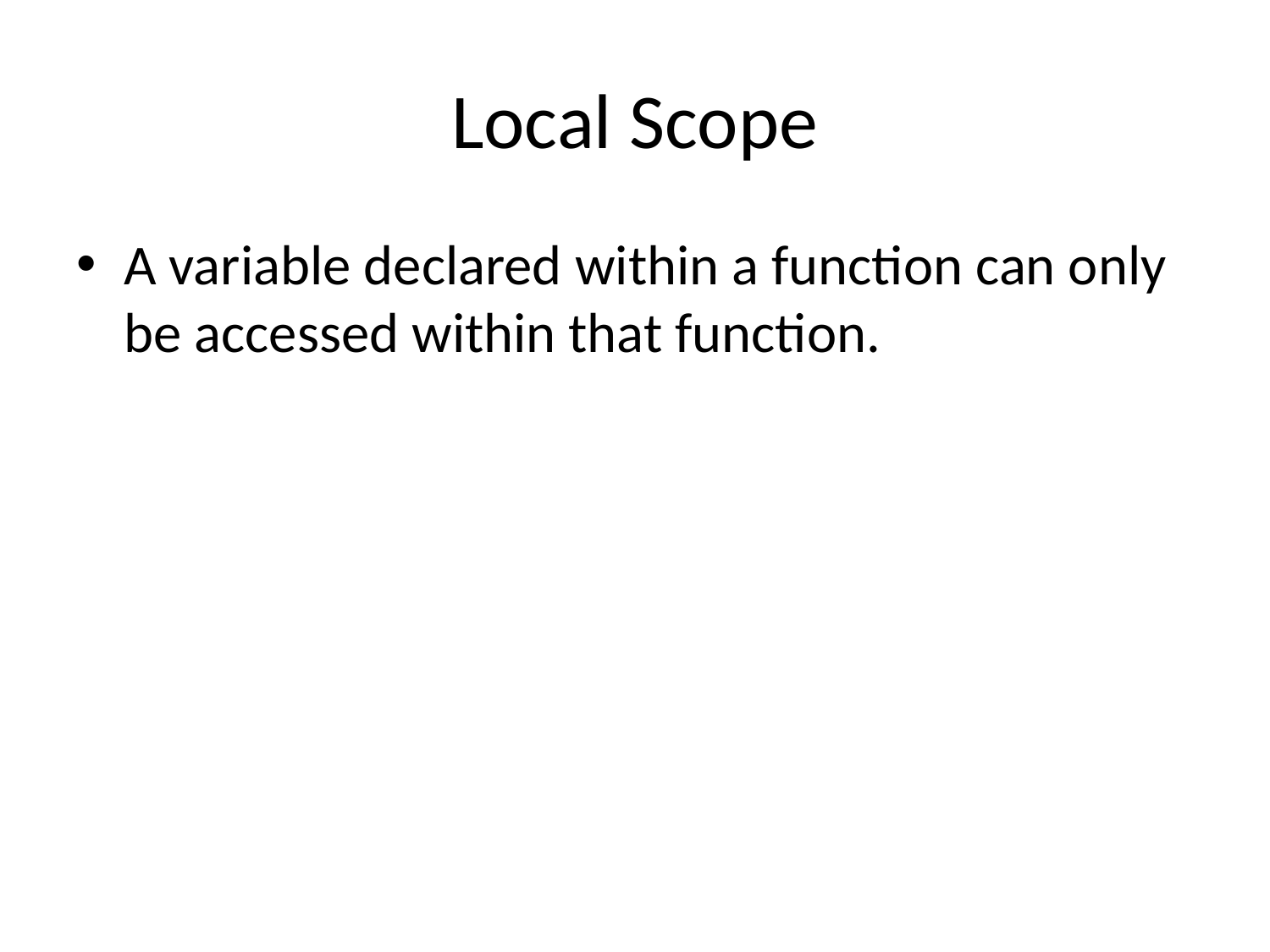

# Local Scope
A variable declared within a function can only be accessed within that function.